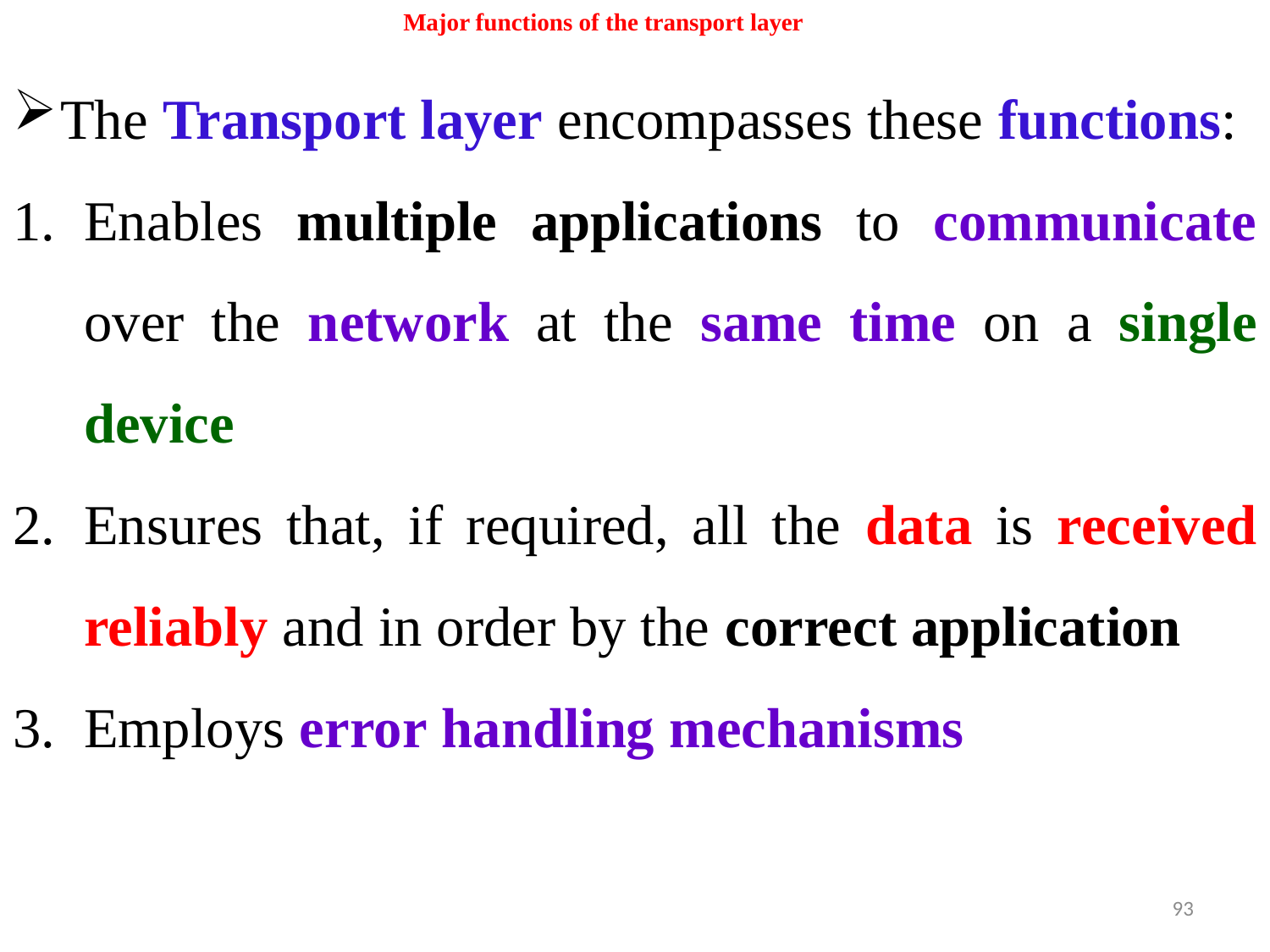

# Major functions of the transport layer
The Transport layer encompasses these functions:
Enables multiple applications to communicate over the network at the same time on a single device
Ensures that, if required, all the data is received reliably and in order by the correct application
Employs error handling mechanisms
93